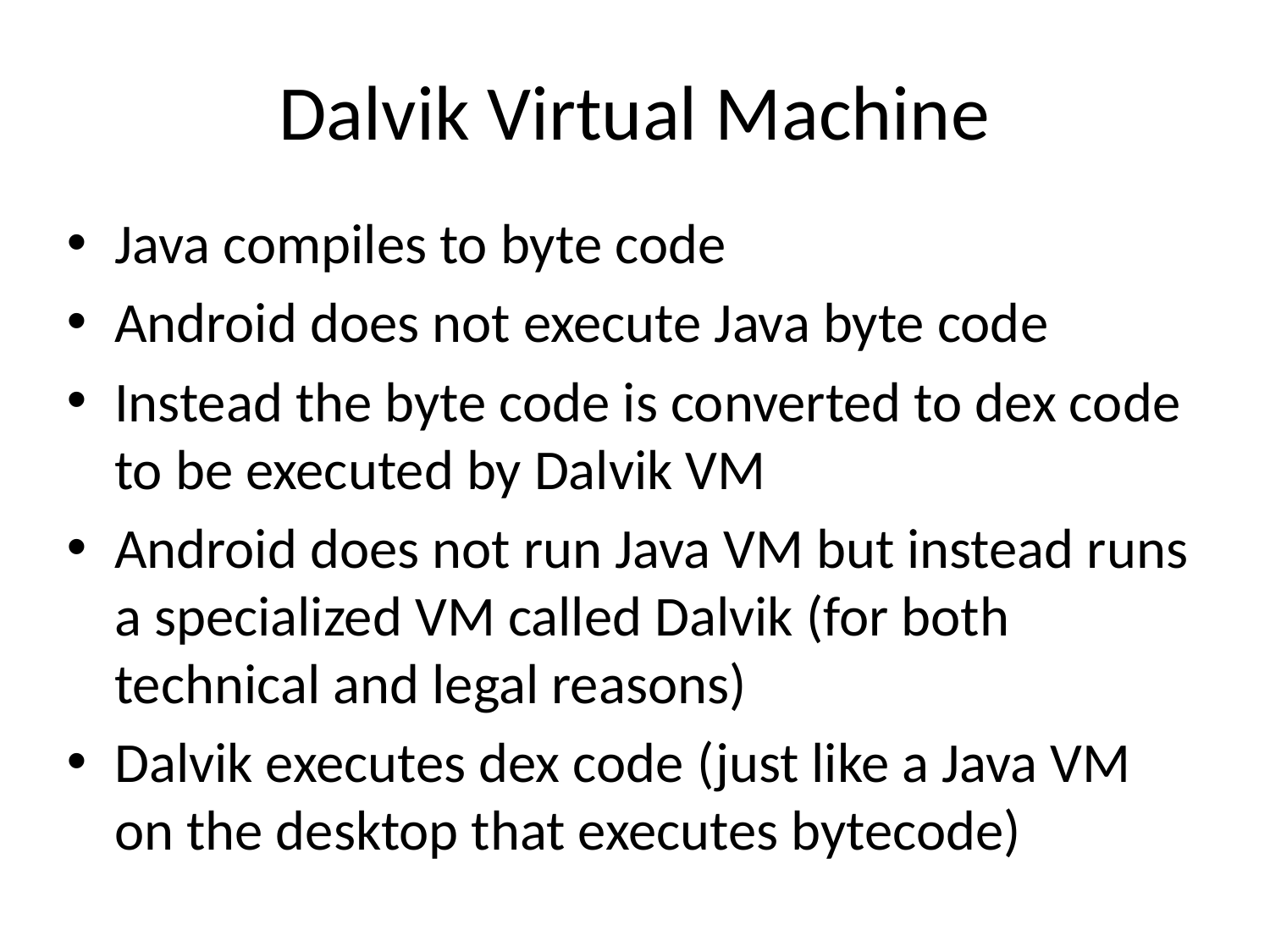

# Dalvik Virtual Machine
Java compiles to byte code
Android does not execute Java byte code
Instead the byte code is converted to dex code to be executed by Dalvik VM
Android does not run Java VM but instead runs a specialized VM called Dalvik (for both technical and legal reasons)
Dalvik executes dex code (just like a Java VM on the desktop that executes bytecode)